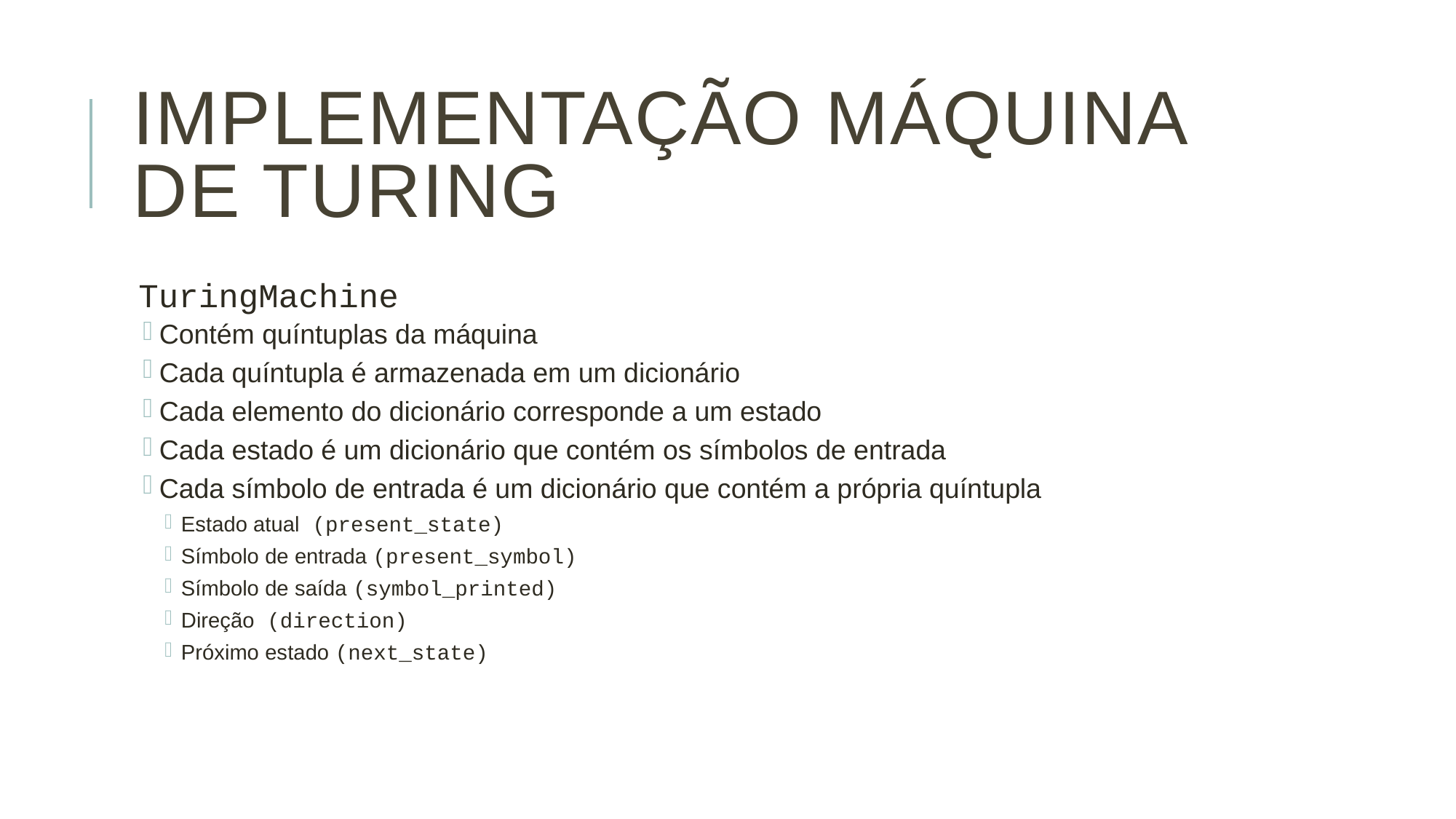

# Implementação Máquina de Turing
TuringMachine
Contém quíntuplas da máquina
Cada quíntupla é armazenada em um dicionário
Cada elemento do dicionário corresponde a um estado
Cada estado é um dicionário que contém os símbolos de entrada
Cada símbolo de entrada é um dicionário que contém a própria quíntupla
Estado atual (present_state)
Símbolo de entrada (present_symbol)
Símbolo de saída (symbol_printed)
Direção (direction)
Próximo estado (next_state)